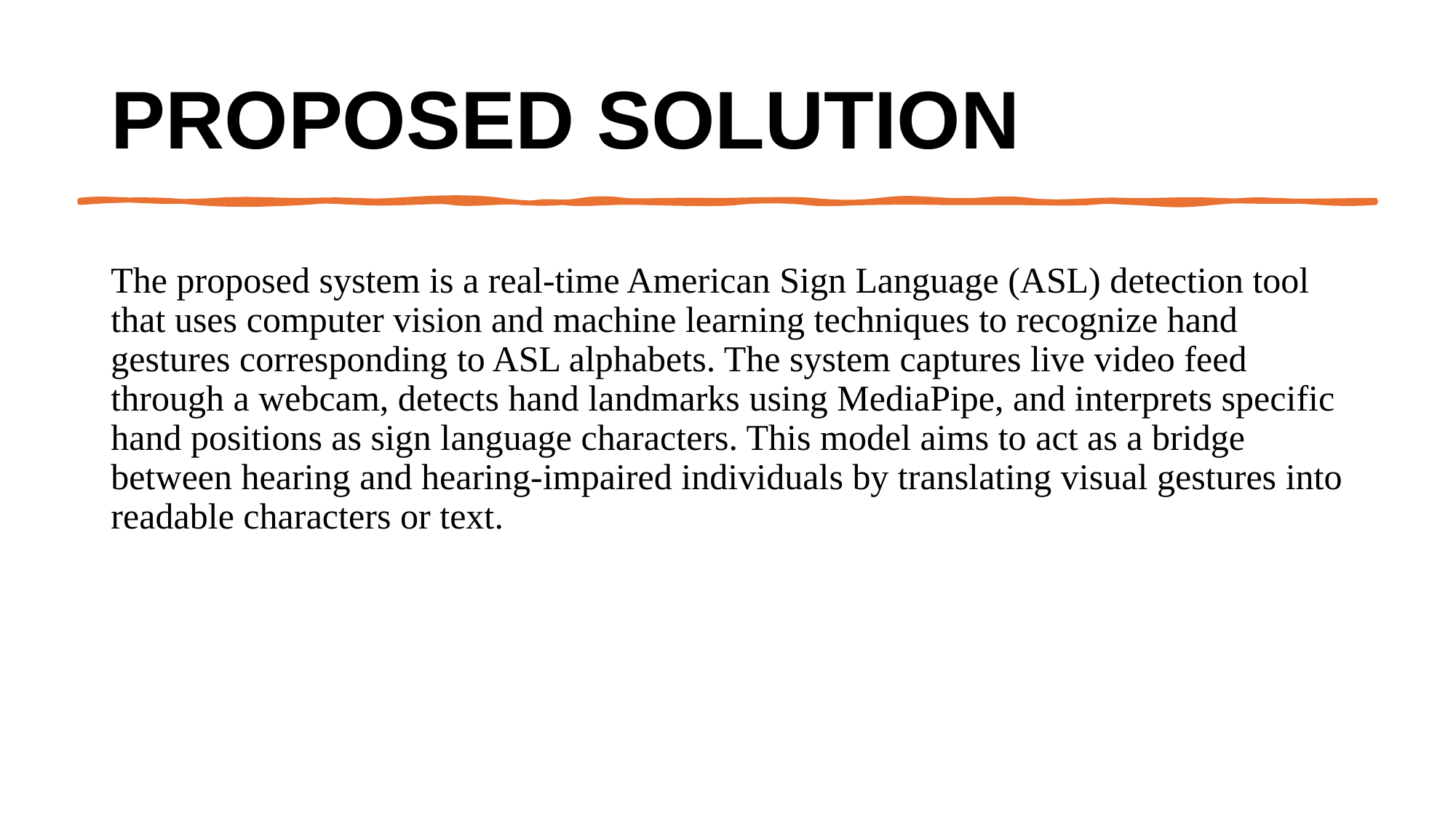

# Proposed Solution

The proposed system is a real-time American Sign Language (ASL) detection tool that uses computer vision and machine learning techniques to recognize hand gestures corresponding to ASL alphabets. The system captures live video feed through a webcam, detects hand landmarks using MediaPipe, and interprets specific hand positions as sign language characters. This model aims to act as a bridge between hearing and hearing-impaired individuals by translating visual gestures into readable characters or text.